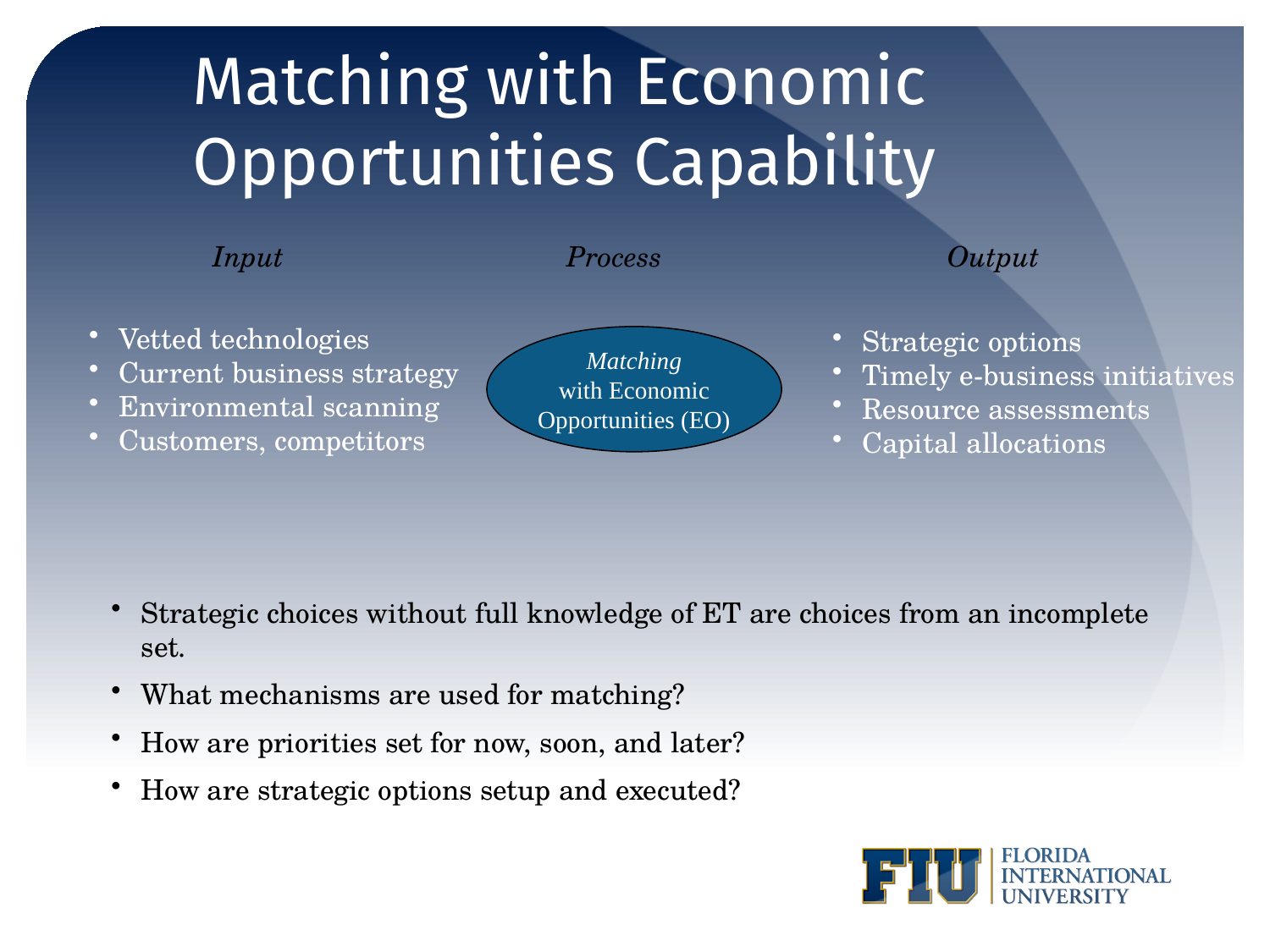

# Matching with Economic Opportunities Capability
Input
Process
Output
Vetted technologies
Current business strategy
Environmental scanning
Customers, competitors
Strategic options
Timely e-business initiatives
Resource assessments
Capital allocations

Matching
with Economic
Opportunities (EO)

Strategic choices without full knowledge of ET are choices from an incomplete set.
What mechanisms are used for matching?
How are priorities set for now, soon, and later?
How are strategic options setup and executed?